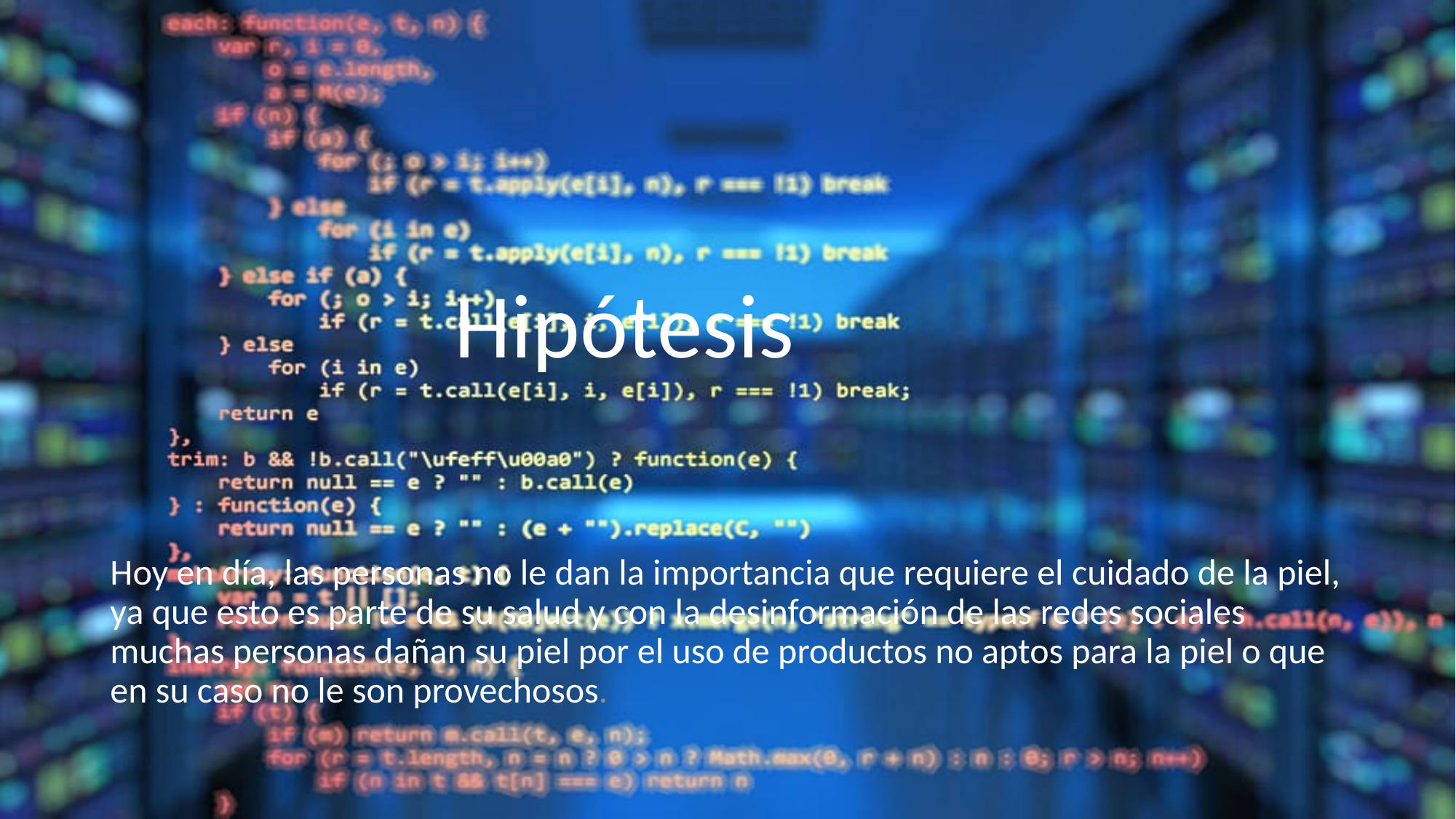

# Hipótesis
Hoy en día, las personas no le dan la importancia que requiere el cuidado de la piel, ya que esto es parte de su salud y con la desinformación de las redes sociales muchas personas dañan su piel por el uso de productos no aptos para la piel o que en su caso no le son provechosos.